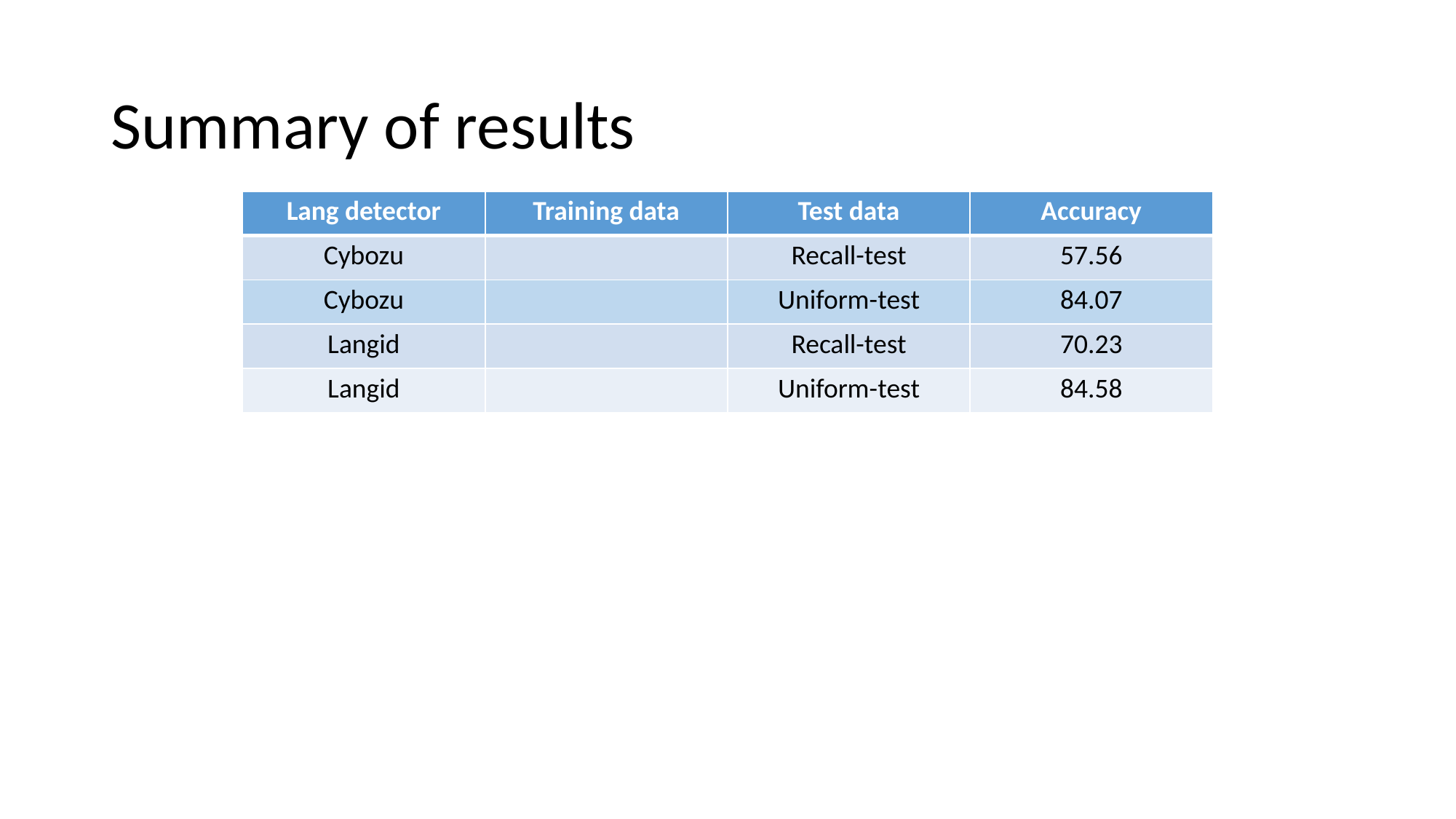

# Summary of results

| Lang detector | Training data | Test data | Accuracy |
| --- | --- | --- | --- |
| Cybozu |  | Recall-test | 57.56 |
| Cybozu |  | Uniform-test | 84.07 |
| Langid |  | Recall-test | 70.23 |
| Langid |  | Uniform-test | 84.58 |